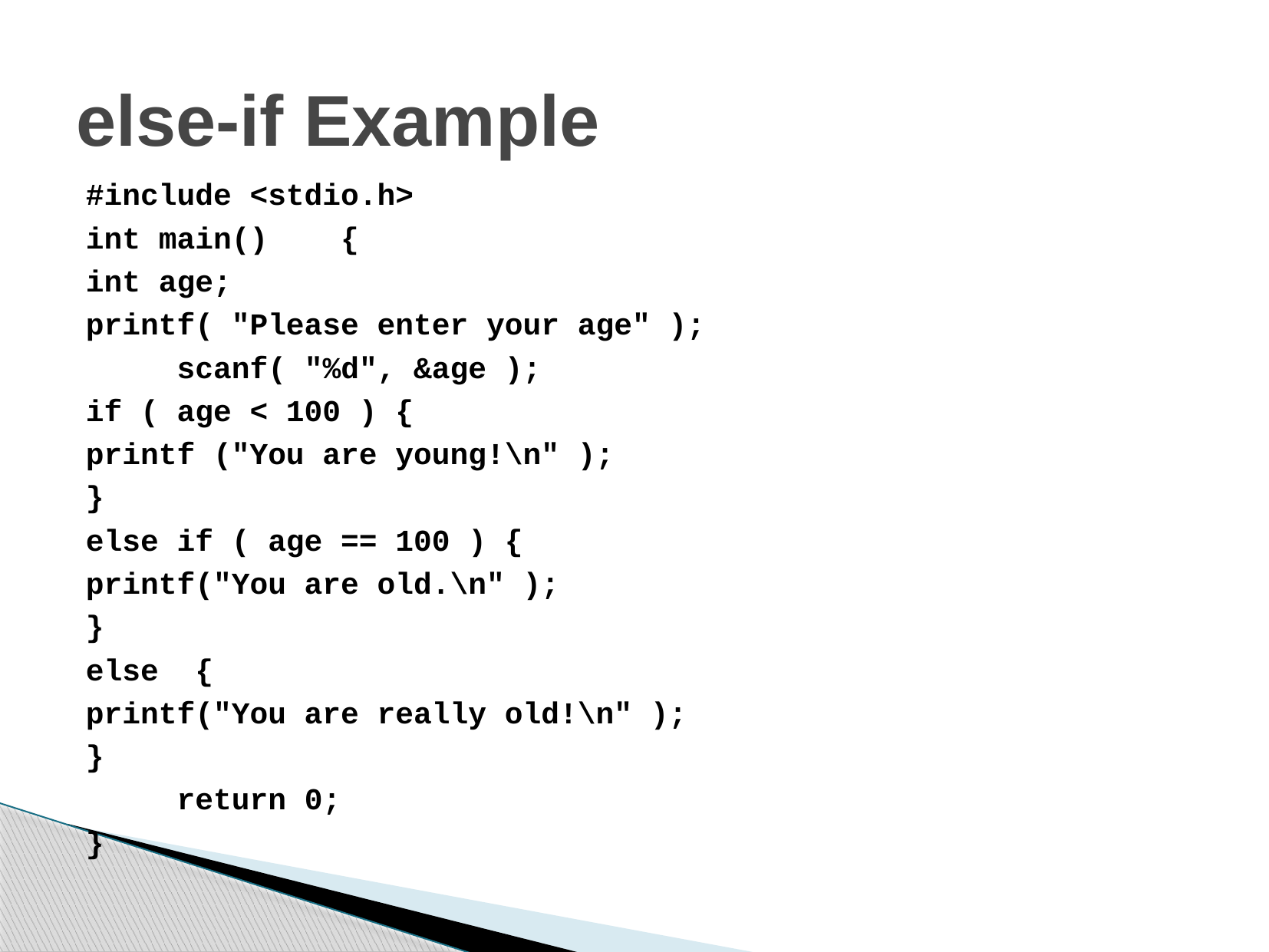

# else-if Example
#include <stdio.h>
int main()    {
	int age;
	printf( "Please enter your age" );
     scanf( "%d", &age );
	if ( age < 100 ) {
		printf ("You are young!\n" );
	}
	else if ( age == 100 ) {
		printf("You are old.\n" );
	}
	else  {
		printf("You are really old!\n" );
	}
     return 0;
}